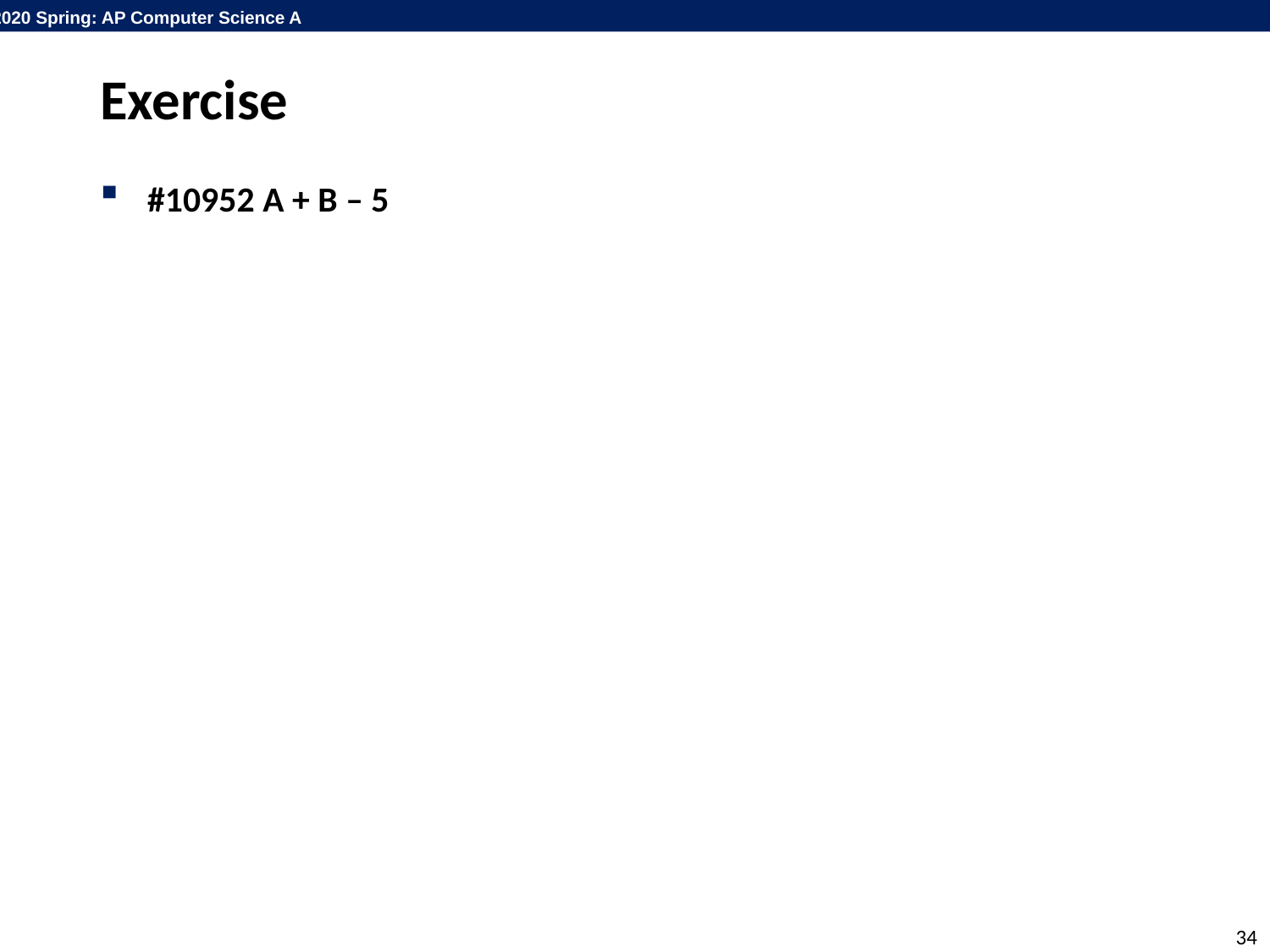

# Exercise
#10952 A + B – 5
34